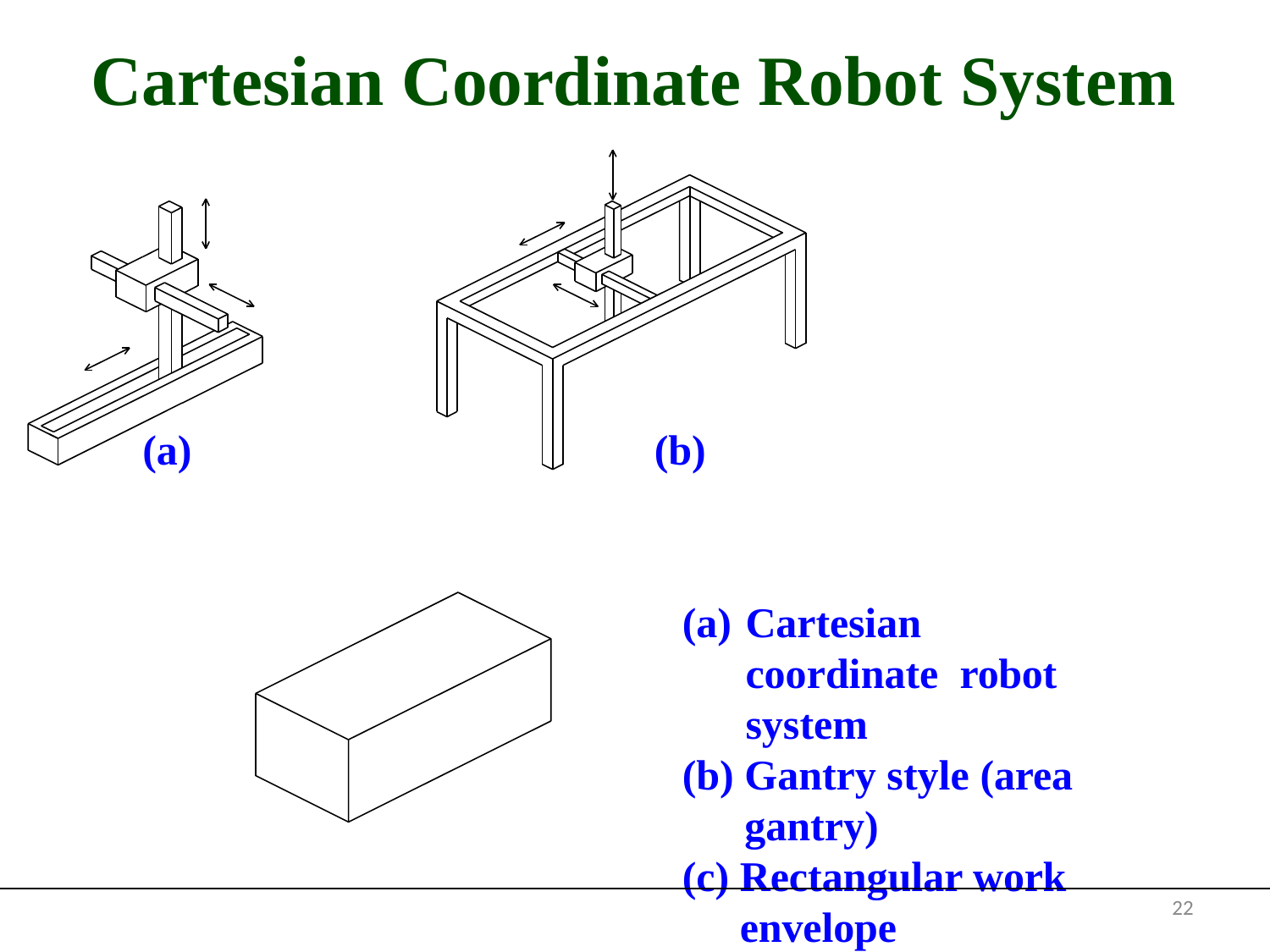

# Cartesian Coordinate Robot System
Cartesian Coordinate Robot System

(a)
(b)

Cartesian coordinate  robot system
Gantry style (area gantry)
Rectangular work envelope
(c)

22